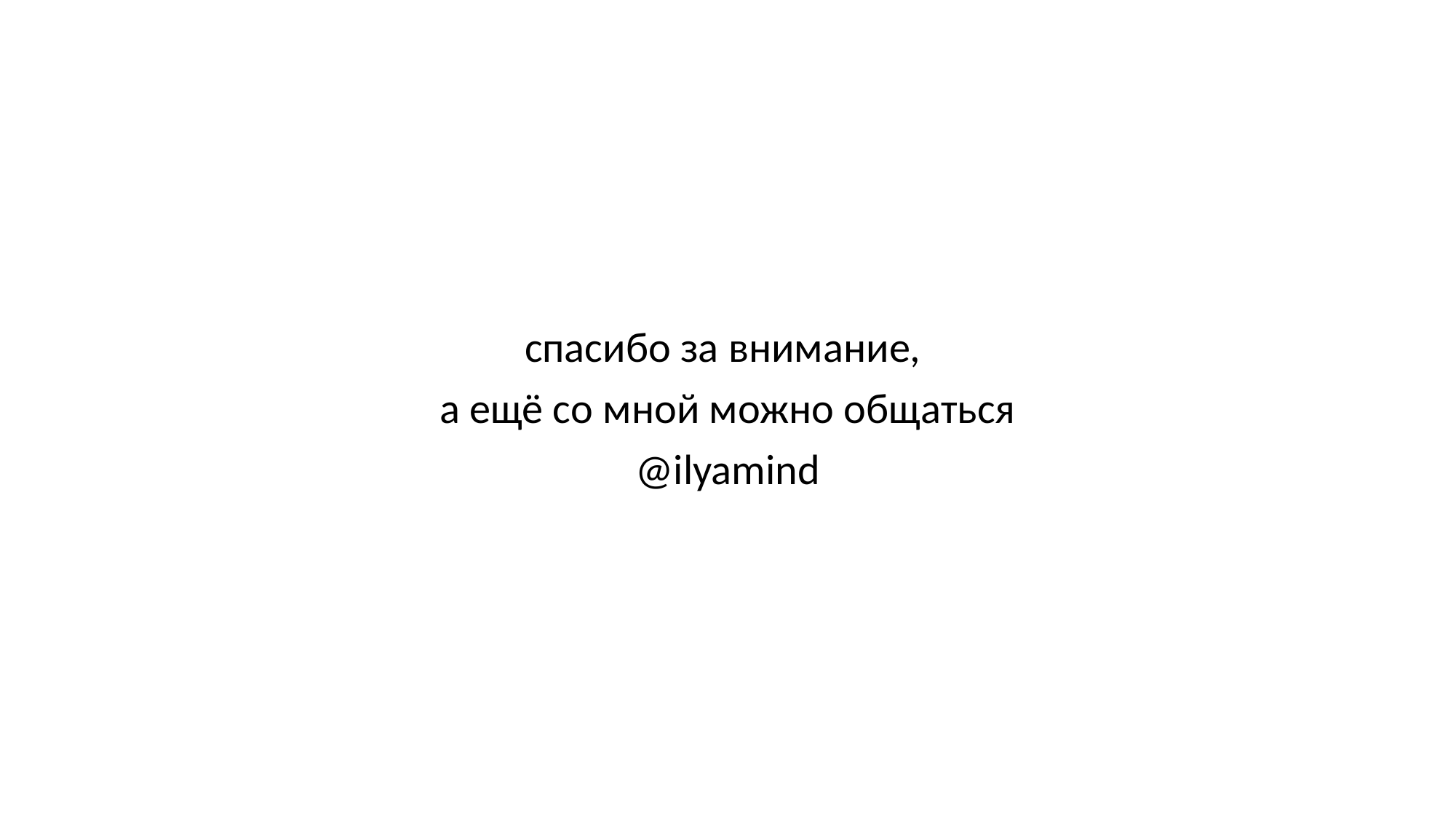

спасибо за внимание,
а ещё со мной можно общаться
@ilyamind